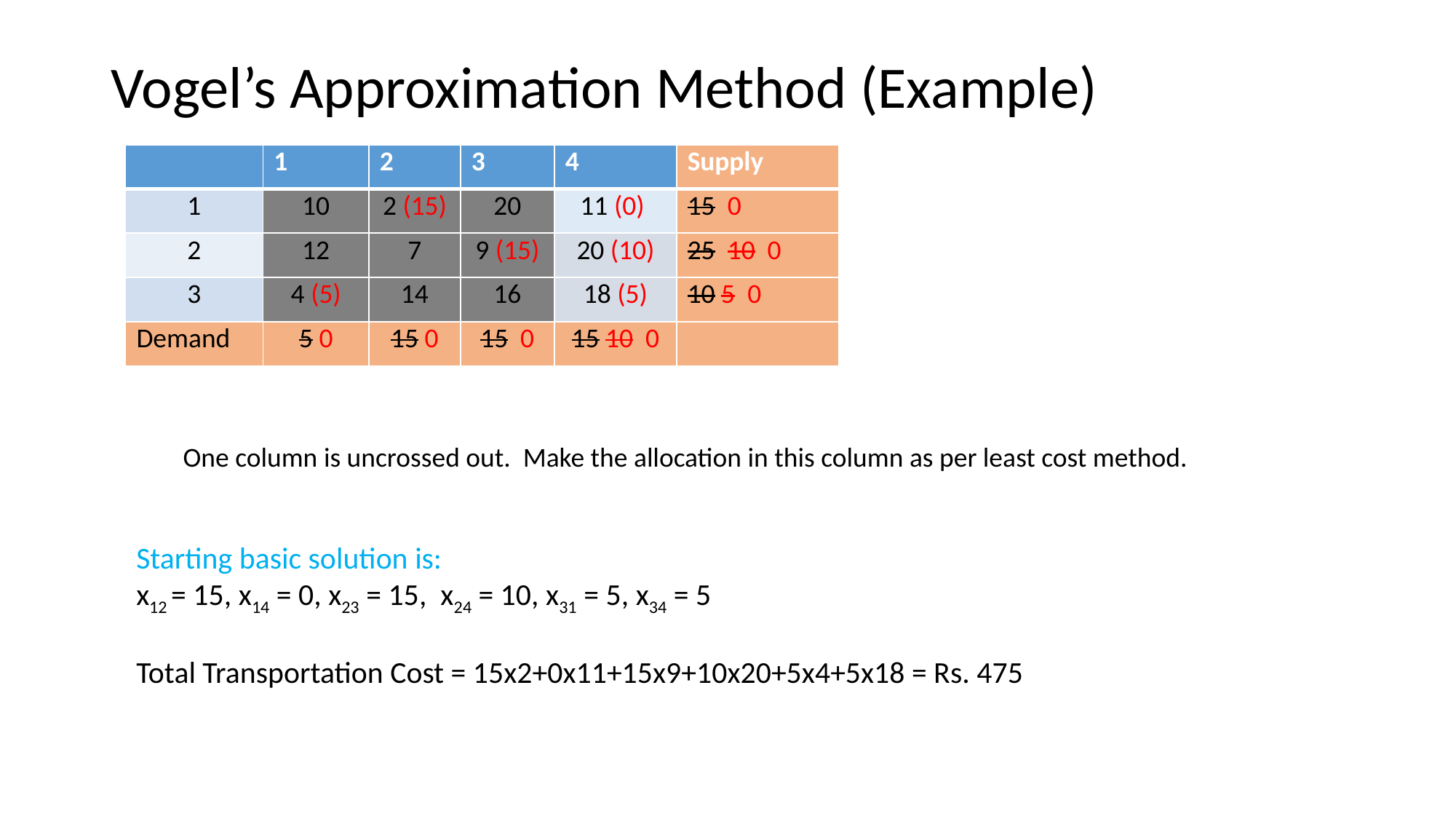

# Vogel’s Approximation Method (Example)

|  | 1 | 2 | 3 | 4 | Supply |
| --- | --- | --- | --- | --- | --- |
| 1 | 10 | 2 (15) | 20 | 11 (0) | 15 0 |
| 2 | 12 | 7 | 9 (15) | 20 (10) | 25 10 0 |
| 3 | 4 (5) | 14 | 16 | 18 (5) | 10 5 0 |
| Demand | 5 0 | 15 0 | 15 0 | 15 10 0 |  |
One column is uncrossed out.  Make the allocation in this column as per least cost method.
Starting basic solution is:
x12 = 15, x14 = 0, x23 = 15,  x24 = 10, x31 = 5, x34 = 5

Total Transportation Cost = 15x2+0x11+15x9+10x20+5x4+5x18 = Rs. 475